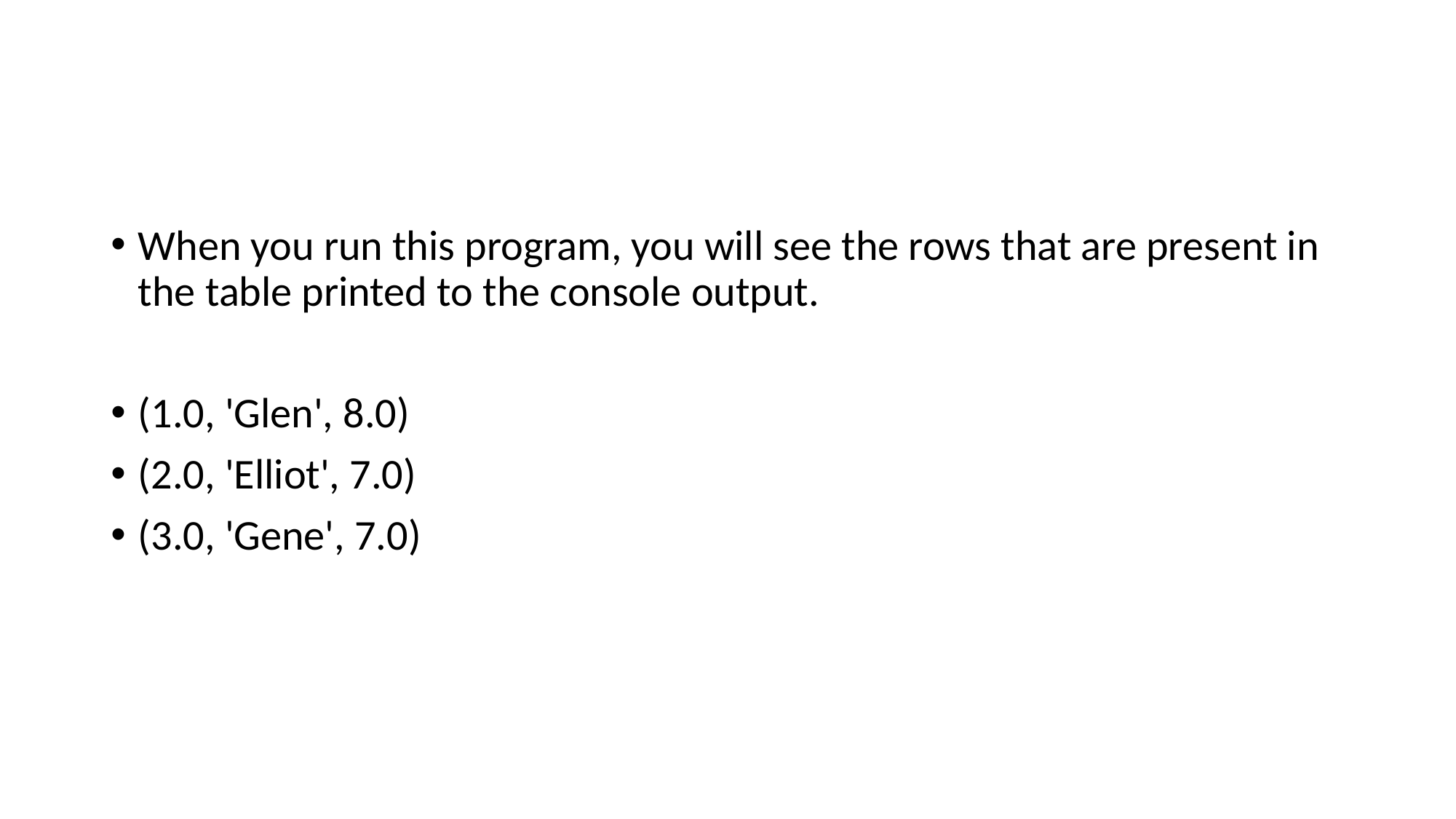

#
When you run this program, you will see the rows that are present in the table printed to the console output.

(1.0, 'Glen', 8.0)
(2.0, 'Elliot', 7.0)
(3.0, 'Gene', 7.0)